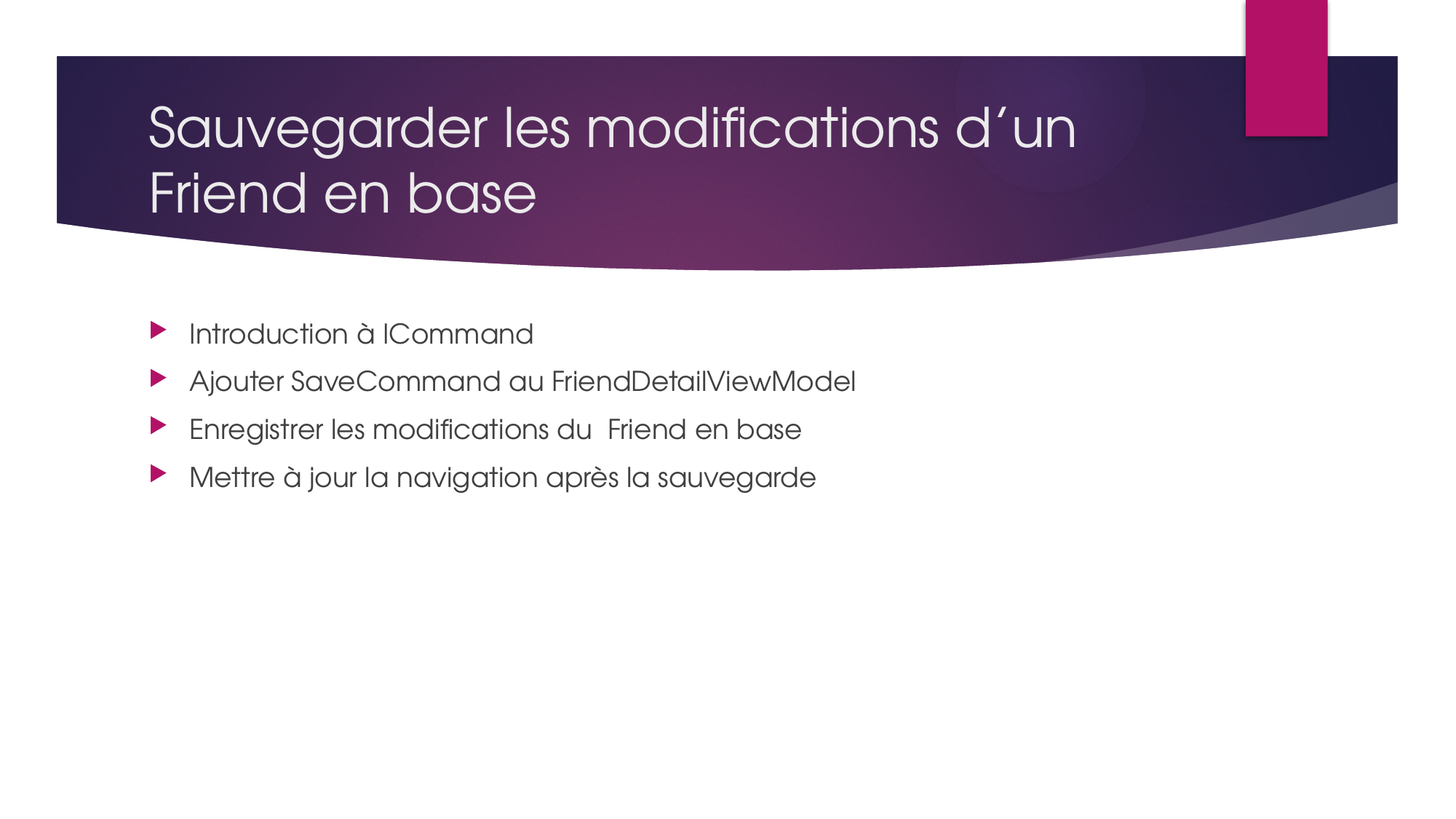

# Sauvegarder les modifications d’un  Friend en base
Introduction à ICommand
Ajouter SaveCommand au FriendDetailViewModel
Enregistrer les modifications du  Friend en base
Mettre à jour la navigation après la sauvegarde